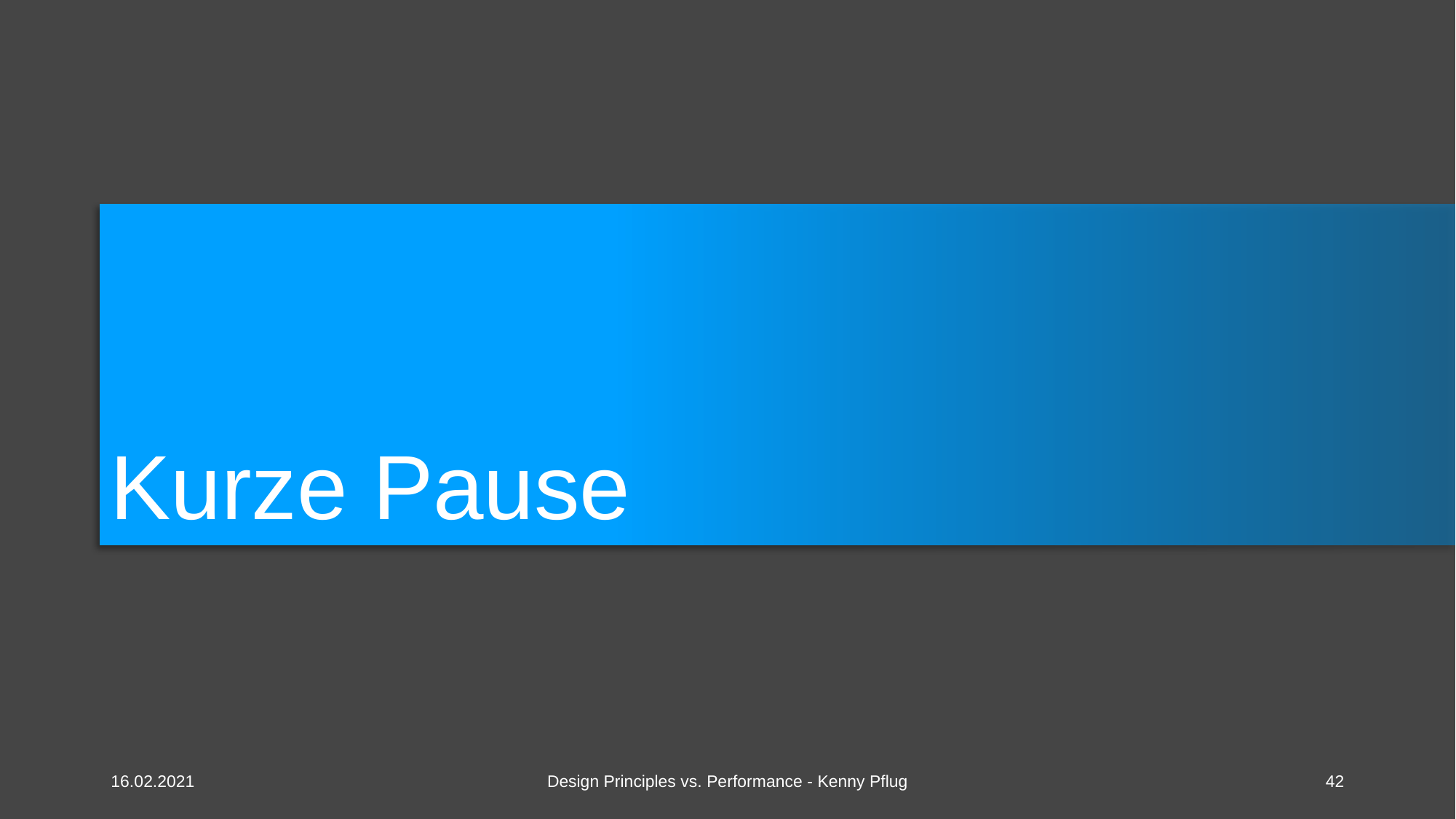

# Kurze Pause

16.02.2021
Design Principles vs. Performance - Kenny Pflug
42